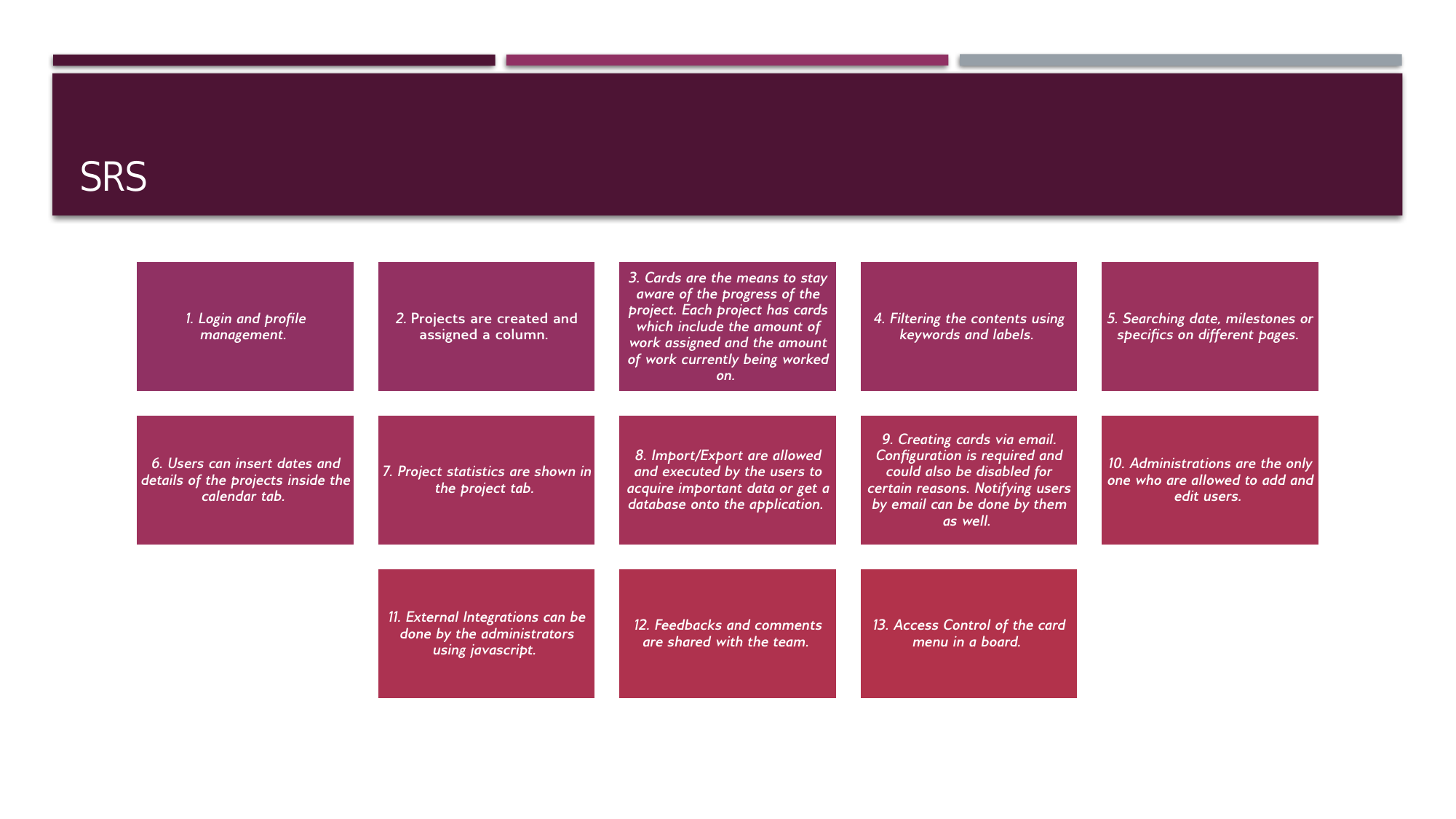

# SRS
1. Login and profile management.
2. Projects are created and assigned a column.
3. Cards are the means to stay aware of the progress of the project. Each project has cards which include the amount of work assigned and the amount of work currently being worked on.
4. Filtering the contents using keywords and labels.
5. Searching date, milestones or specifics on different pages.
6. Users can insert dates and details of the projects inside the calendar tab.
7. Project statistics are shown in the project tab.
8. Import/Export are allowed and executed by the users to acquire important data or get a database onto the application.
9. Creating cards via email. Configuration is required and could also be disabled for certain reasons. Notifying users by email can be done by them as well.
10. Administrations are the only one who are allowed to add and edit users.
11. External Integrations can be done by the administrators using javascript.
12. Feedbacks and comments are shared with the team.
13. Access Control of the card menu in a board.